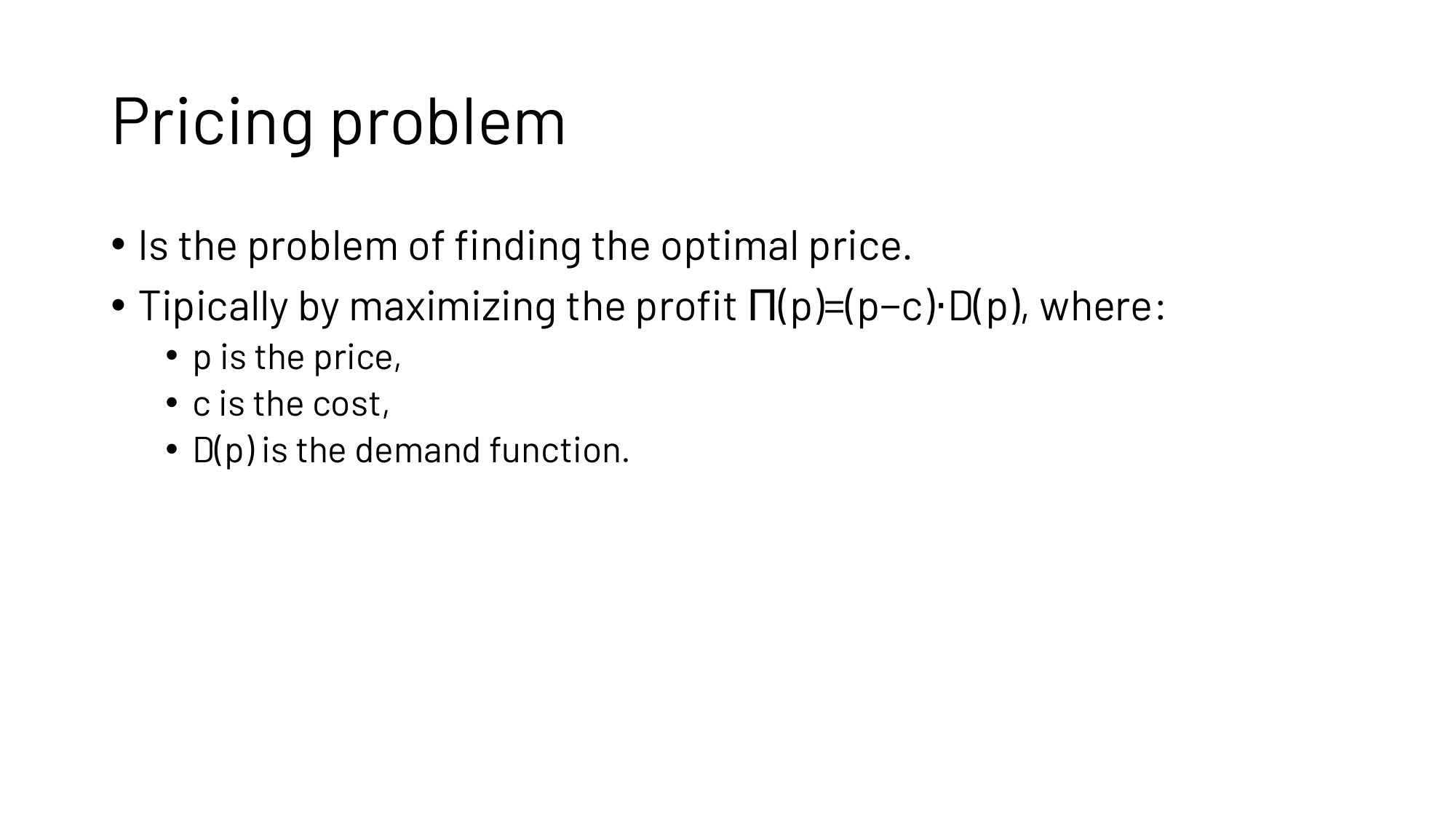

# Pricing problem
Is the problem of finding the optimal price.
Tipically by maximizing the profit Π(p)=(p−c)⋅D(p), where:
p is the price,
c is the cost,
D(p) is the demand function.